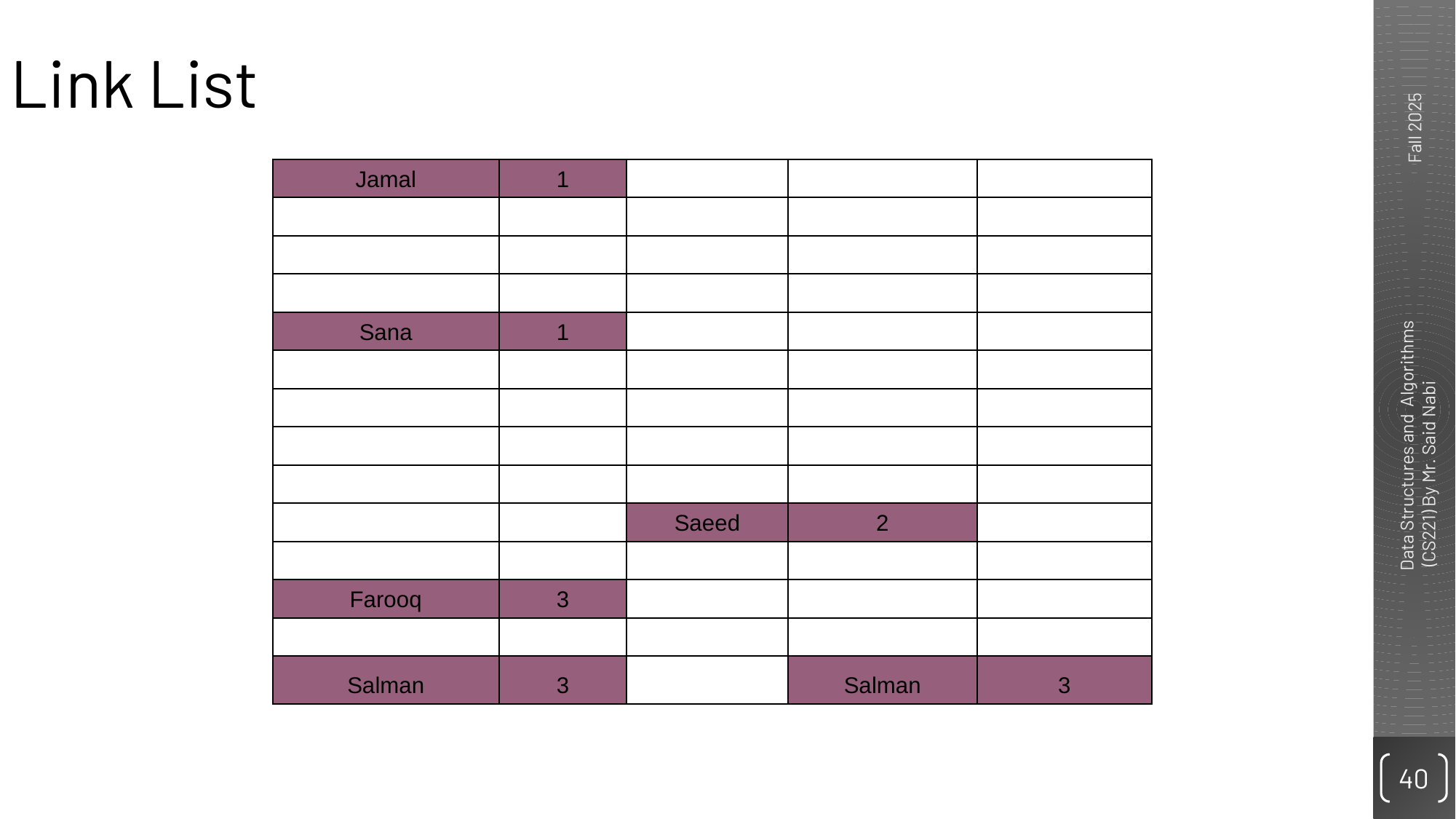

# Link List
| Jamal | 1 |  |  |  |
| --- | --- | --- | --- | --- |
|  |  |  |  |  |
|  |  |  |  |  |
|  |  |  |  |  |
| Sana | 1 |  |  |  |
|  |  |  |  |  |
|  |  |  |  |  |
|  |  |  |  |  |
|  |  |  |  |  |
|  |  | Saeed | 2 |  |
|  |  |  |  |  |
| Farooq | 3 |  |  |  |
|  |  |  |  |  |
| Salman | 3 |  | Salman | 3 |